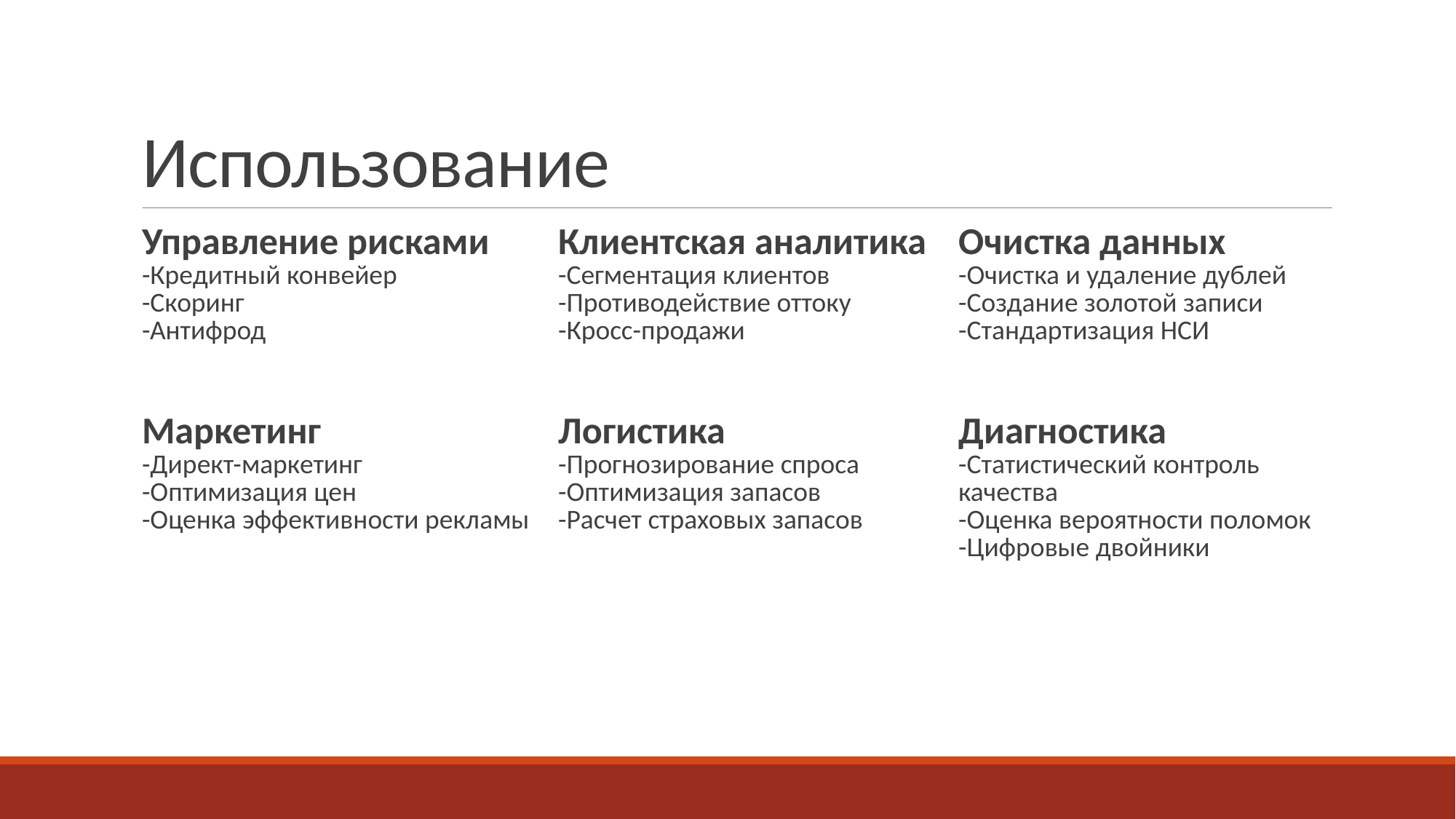

# Использование
| Управление рисками -Кредитный конвейер -Скоринг -Антифрод | Клиентская аналитика -Сегментация клиентов -Противодействие оттоку -Кросс-продажи | Очистка данных -Очистка и удаление дублей -Создание золотой записи -Стандартизация НСИ |
| --- | --- | --- |
| Маркетинг -Директ-маркетинг -Оптимизация цен -Оценка эффективности рекламы | Логистика -Прогнозирование спроса -Оптимизация запасов -Расчет страховых запасов | Диагностика -Статистический контроль качества -Оценка вероятности поломок -Цифровые двойники |